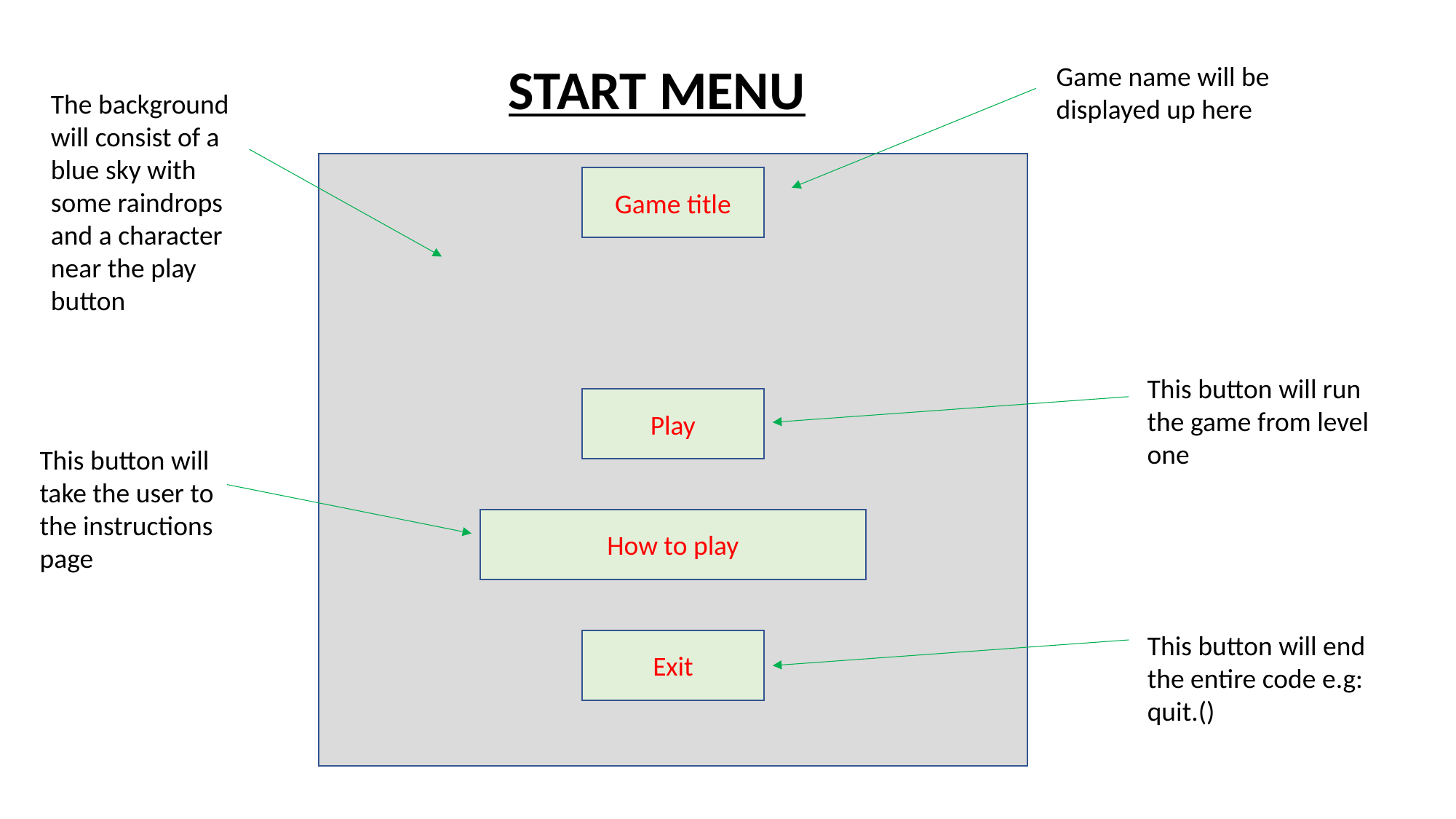

START MENU
Game name will be displayed up here
The background will consist of a blue sky with some raindrops and a character near the play button

Game title
This button will run the game from level one
Play
This button will take the user to the instructions page
How to play
This button will end the entire code e.g: quit.()
Exit